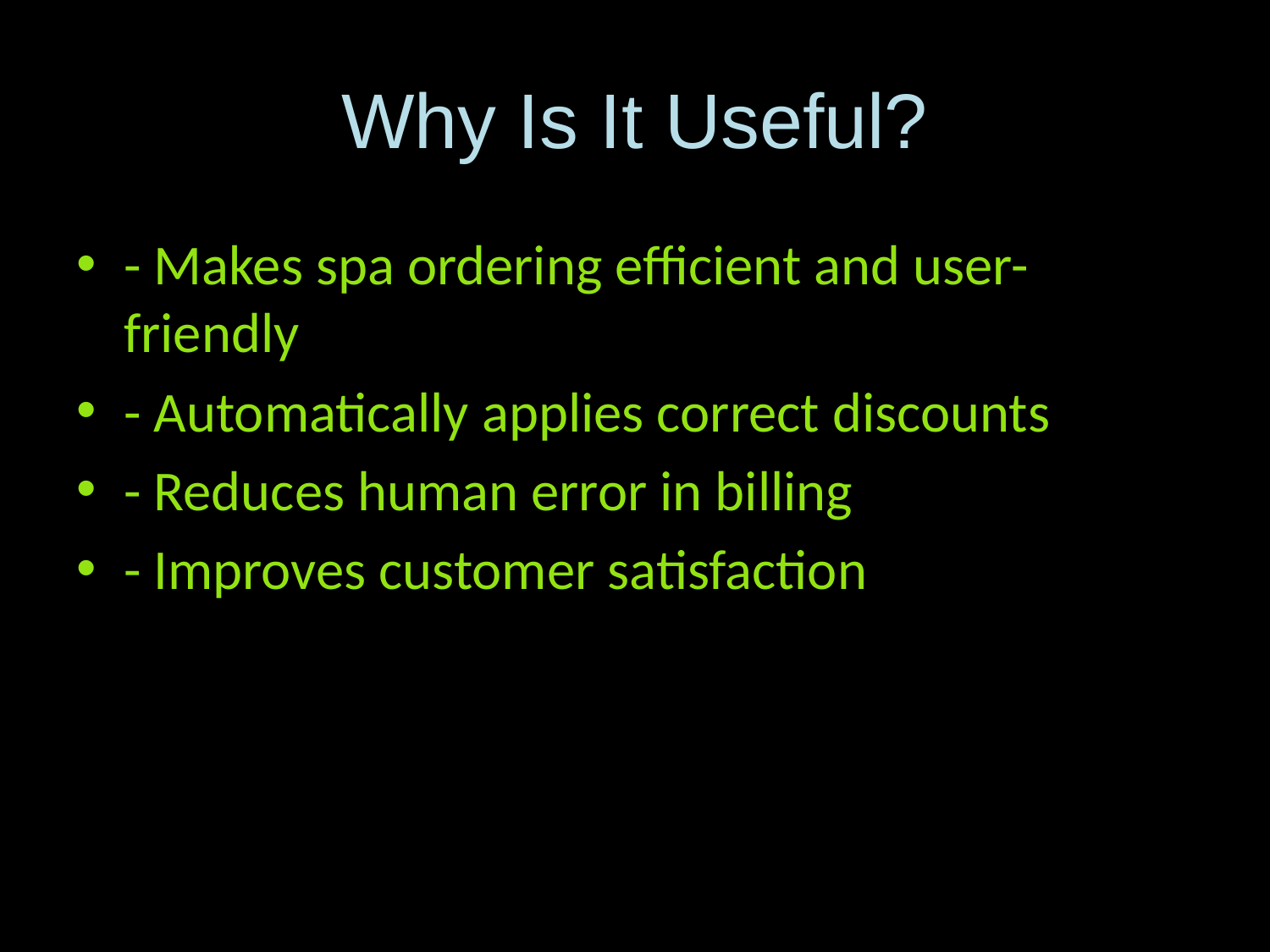

# Why Is It Useful?
- Makes spa ordering efficient and user-friendly
- Automatically applies correct discounts
- Reduces human error in billing
- Improves customer satisfaction